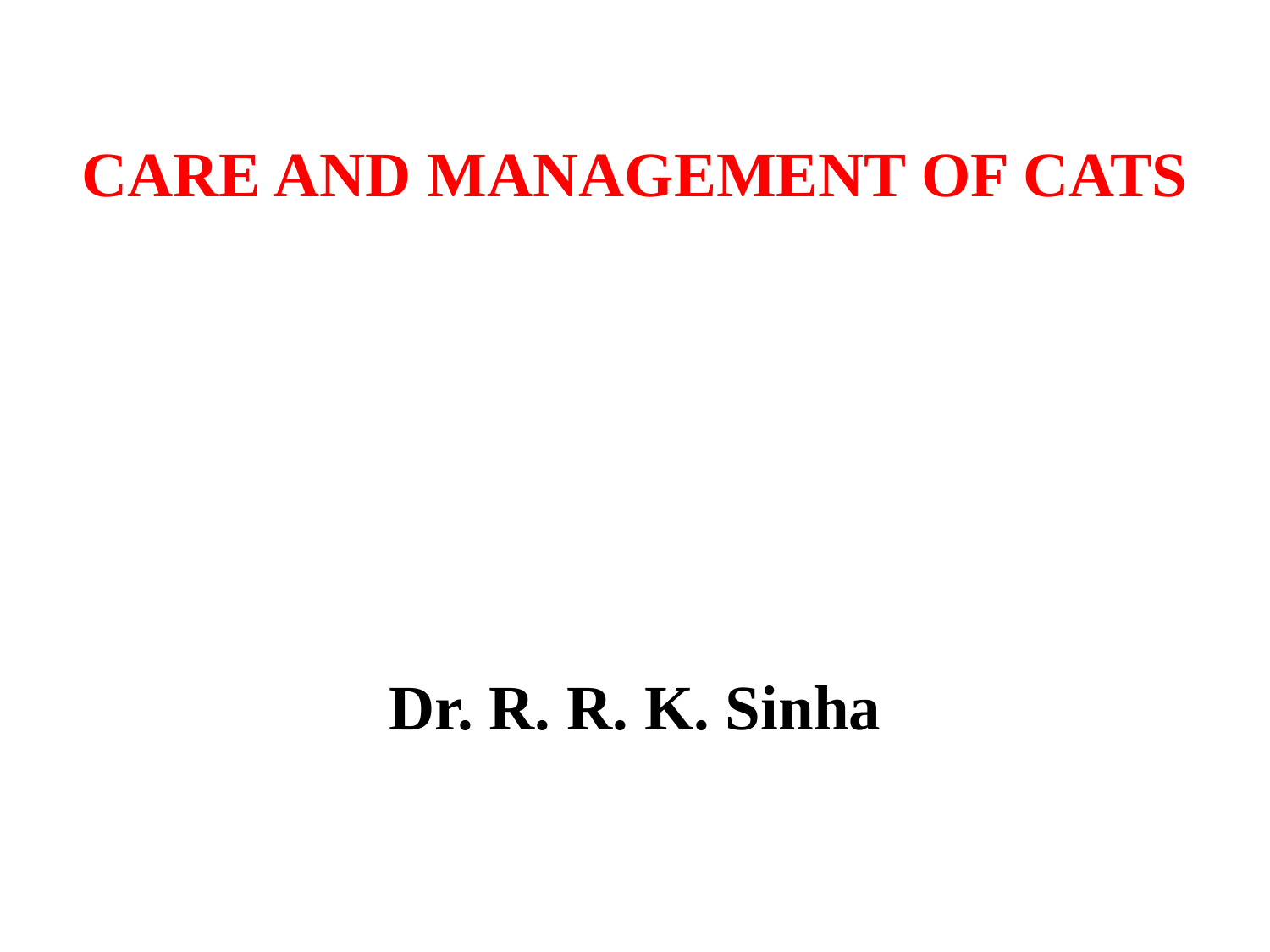

CARE AND MANAGEMENT OF CATS

Dr. R. R. K. Sinha